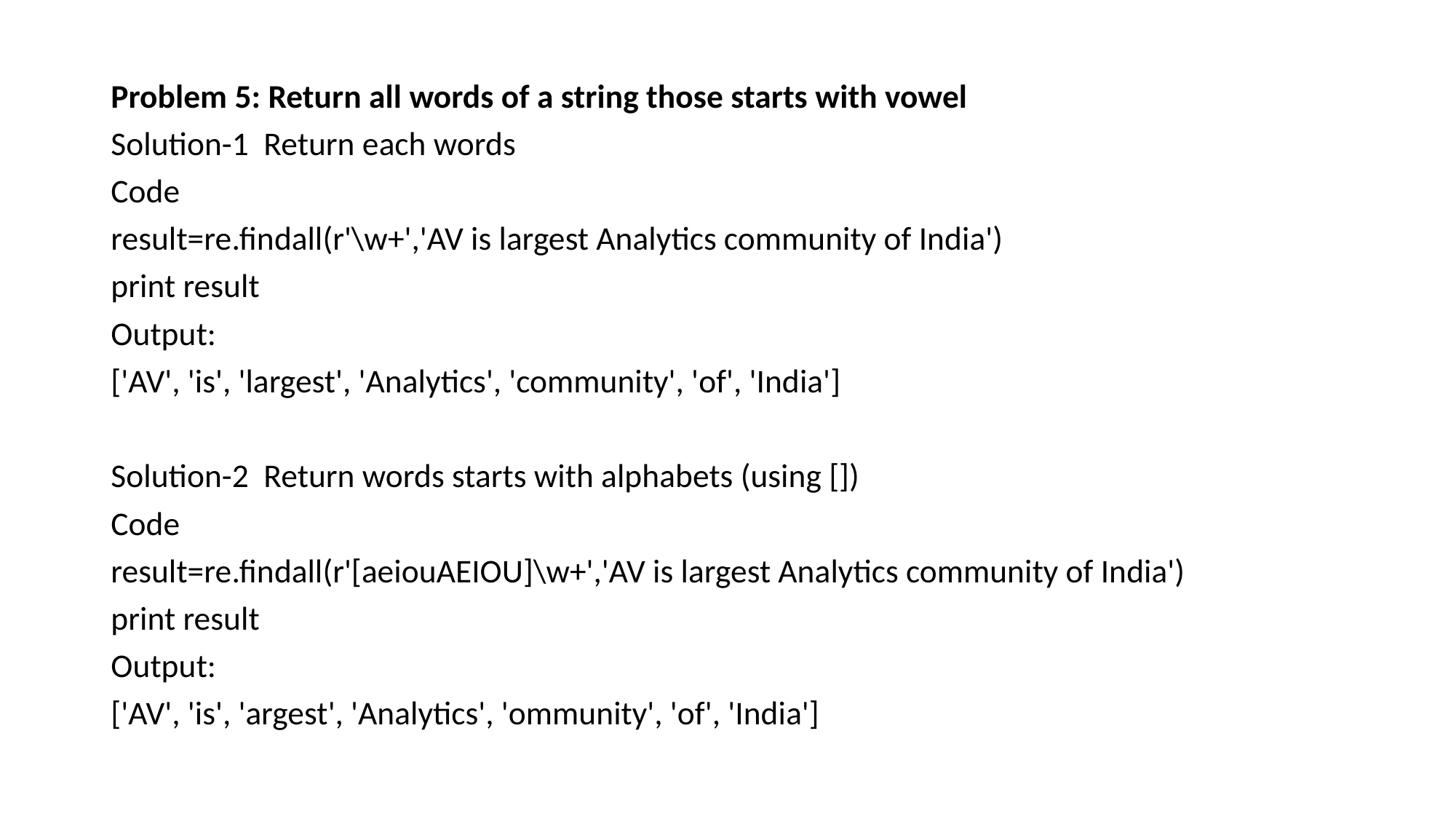

Problem 5: Return all words of a string those starts with vowel
Solution-1  Return each words
Code
result=re.findall(r'\w+','AV is largest Analytics community of India')
print result
Output:
['AV', 'is', 'largest', 'Analytics', 'community', 'of', 'India']

Solution-2  Return words starts with alphabets (using [])
Code
result=re.findall(r'[aeiouAEIOU]\w+','AV is largest Analytics community of India')
print result
Output:
['AV', 'is', 'argest', 'Analytics', 'ommunity', 'of', 'India']